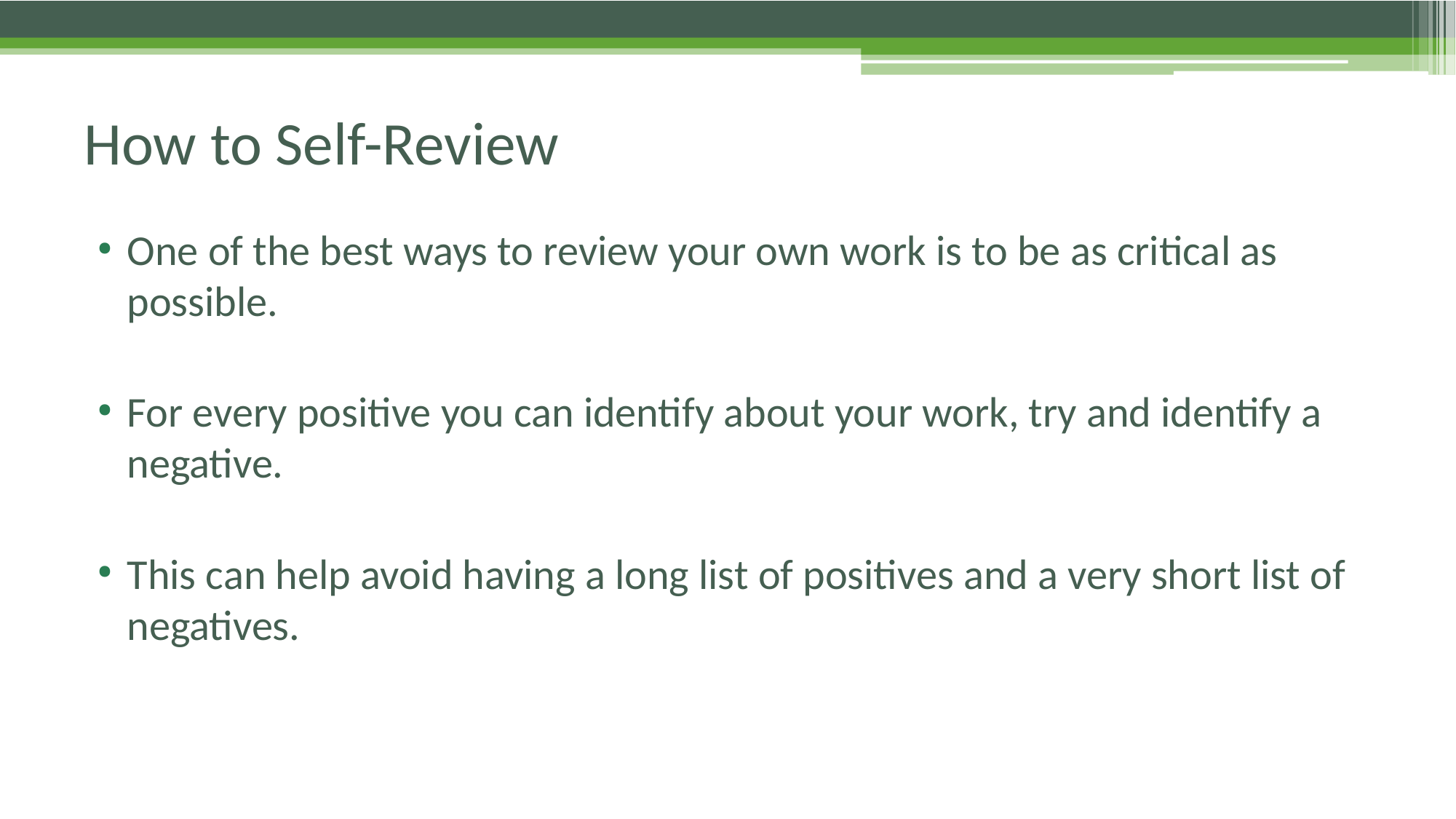

# How to Self-Review
One of the best ways to review your own work is to be as critical as possible.

For every positive you can identify about your work, try and identify a negative.

This can help avoid having a long list of positives and a very short list of negatives.